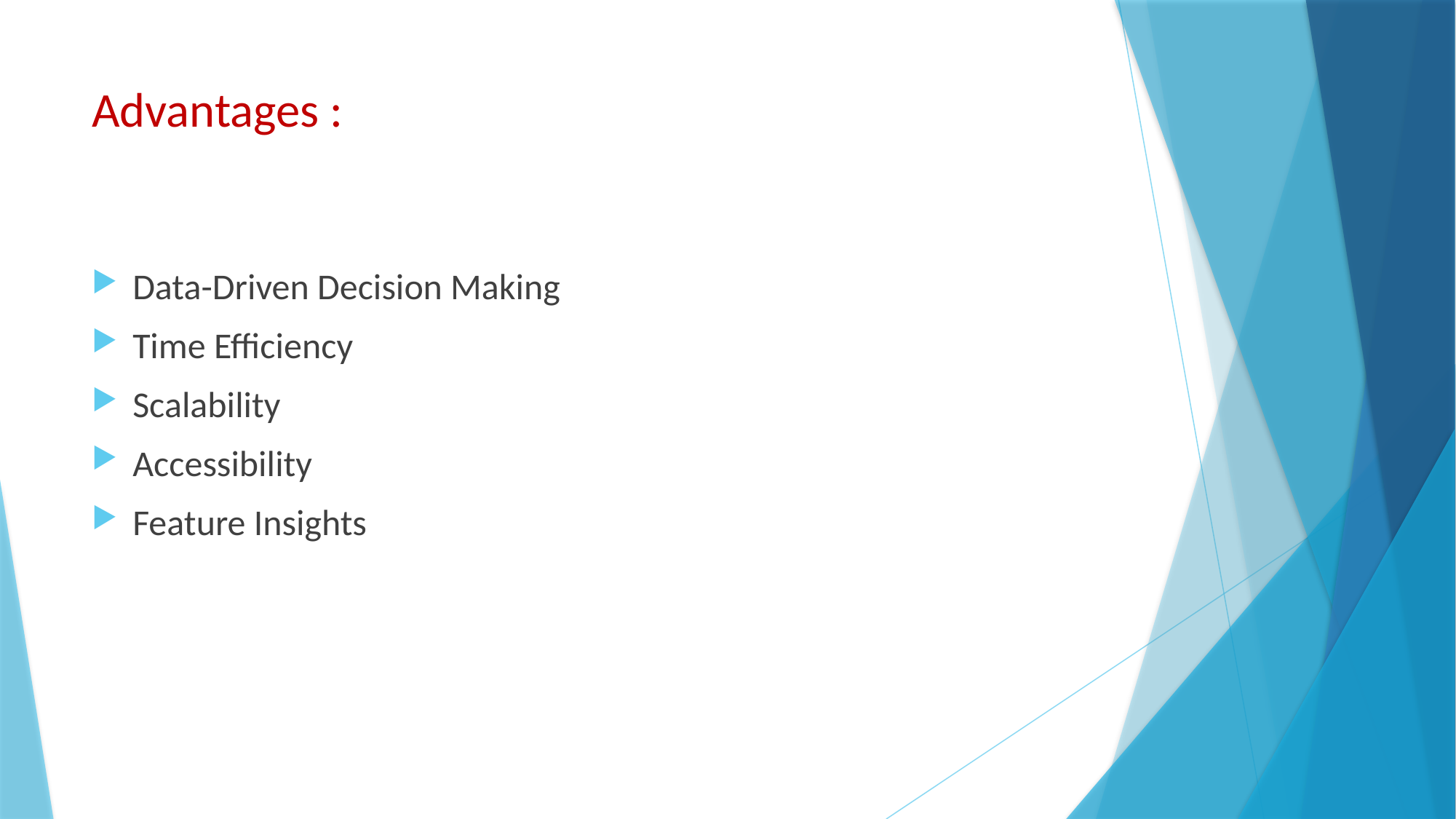

# Advantages :
Data-Driven Decision Making
Time Efficiency
Scalability
Accessibility
Feature Insights